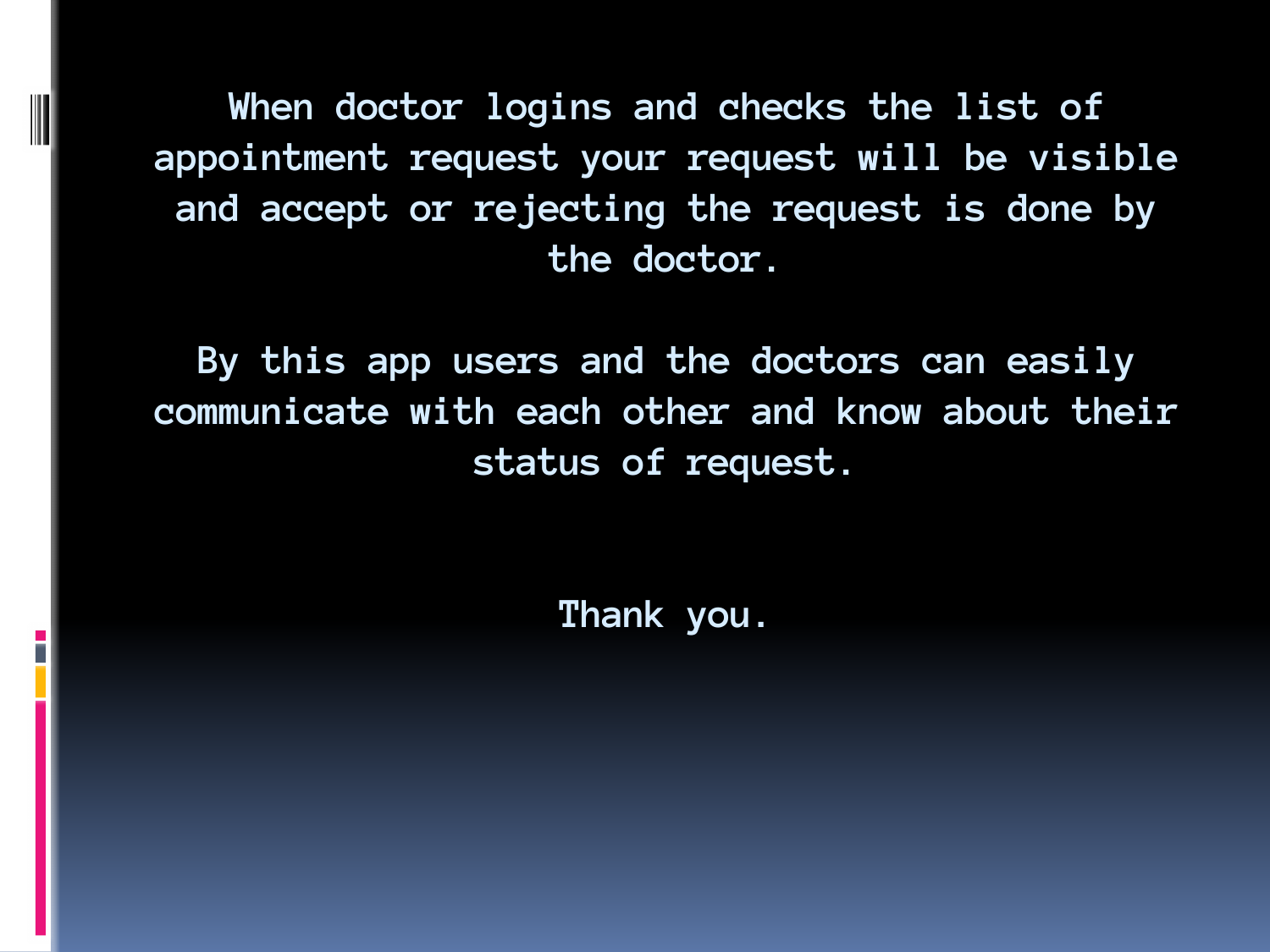

# When doctor logins and checks the list of appointment request your request will be visible and accept or rejecting the request is done by the doctor. By this app users and the doctors can easily communicate with each other and know about their status of request. Thank you.